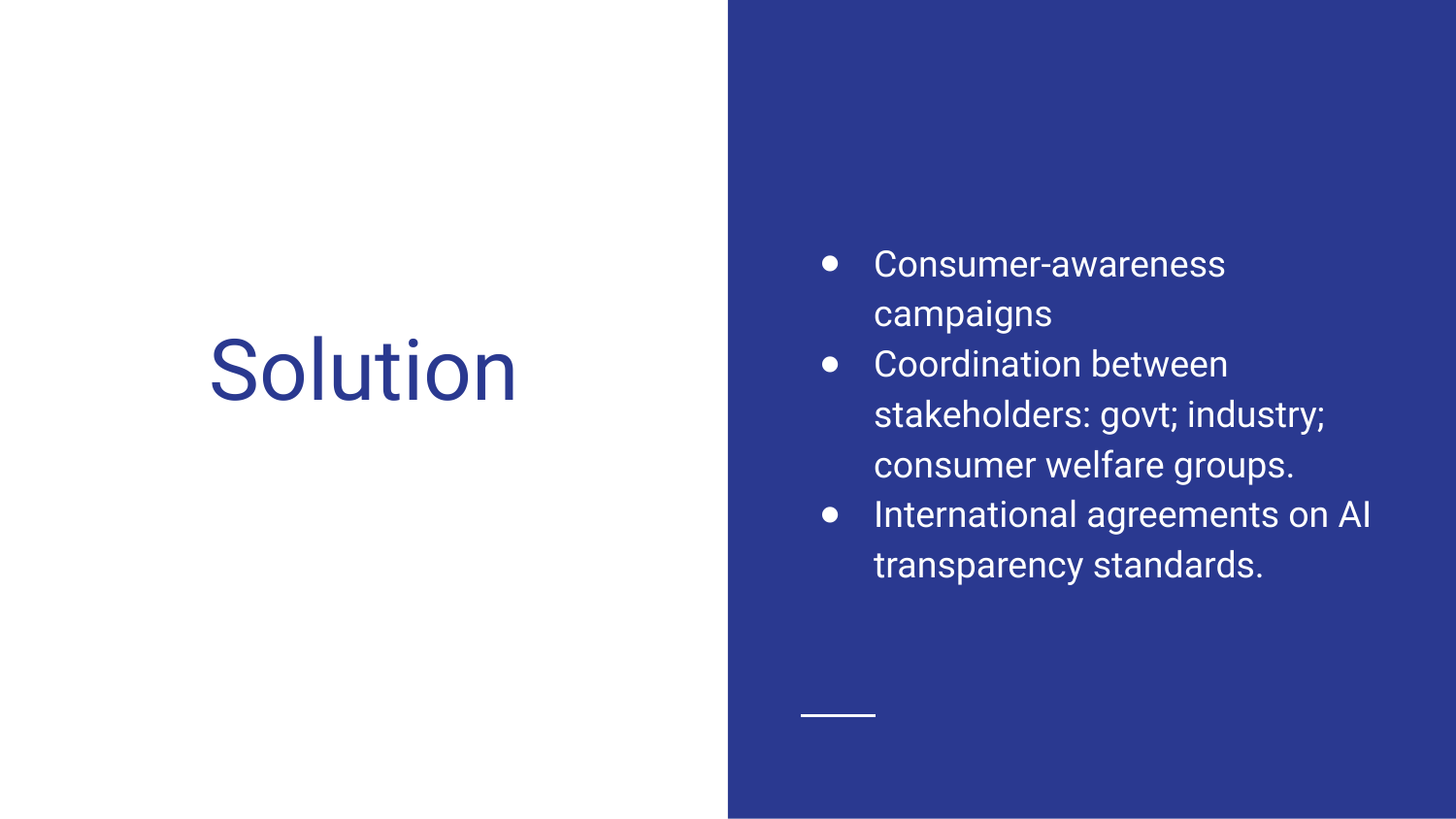

Consumer-awareness campaigns
Coordination between stakeholders: govt; industry; consumer welfare groups.
International agreements on AI transparency standards.
# Solution